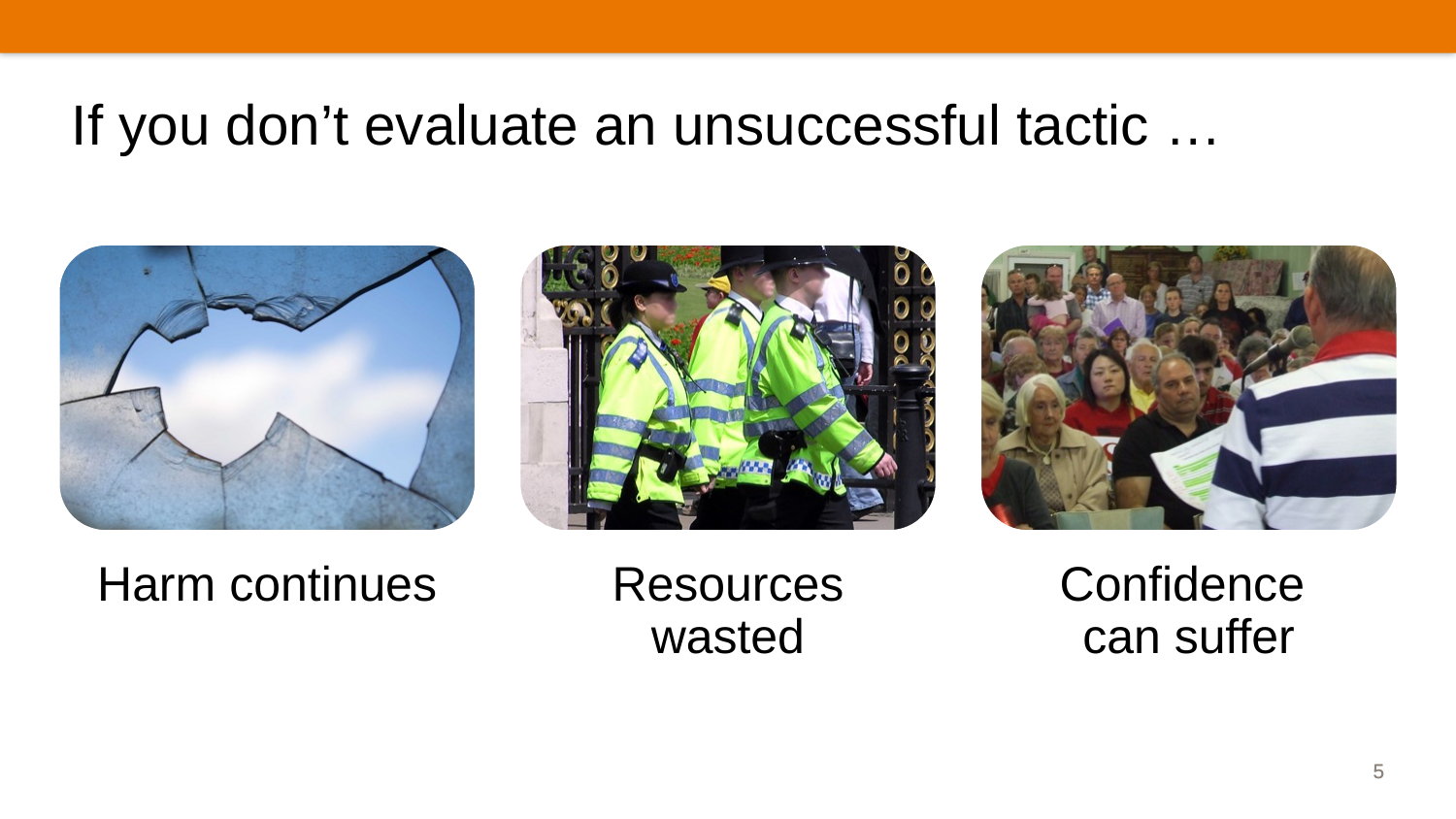

# If you don’t evaluate an unsuccessful tactic …
Harm continues
Resources wasted
Confidence
can suffer